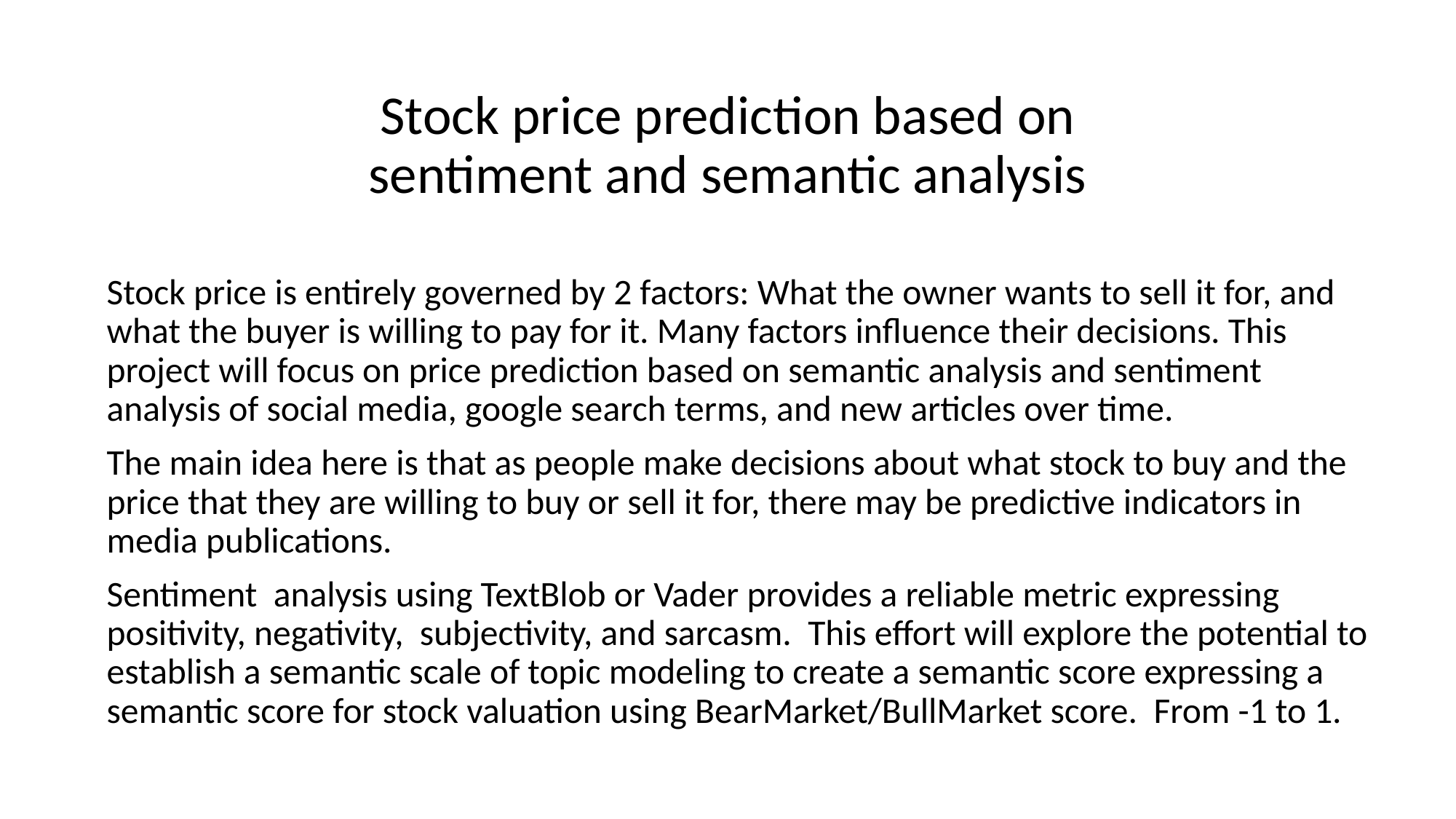

# Stock price prediction based on sentiment and semantic analysis
Stock price is entirely governed by 2 factors: What the owner wants to sell it for, and what the buyer is willing to pay for it. Many factors influence their decisions. This project will focus on price prediction based on semantic analysis and sentiment analysis of social media, google search terms, and new articles over time.
The main idea here is that as people make decisions about what stock to buy and the price that they are willing to buy or sell it for, there may be predictive indicators in media publications.
Sentiment  analysis using TextBlob or Vader provides a reliable metric expressing positivity, negativity,  subjectivity, and sarcasm.  This effort will explore the potential to establish a semantic scale of topic modeling to create a semantic score expressing a semantic score for stock valuation using BearMarket/BullMarket score.  From -1 to 1.